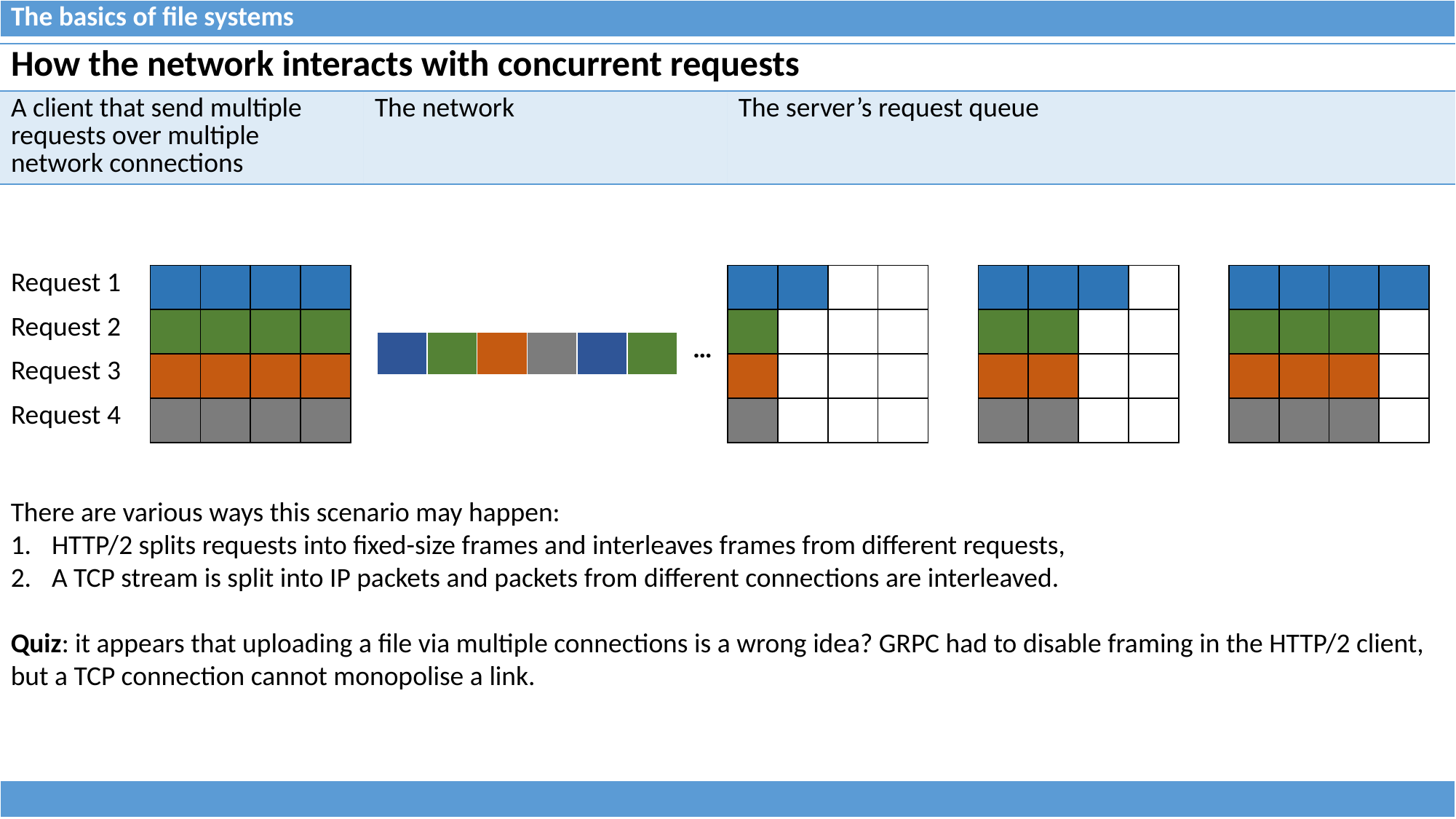

| The basics of file systems |
| --- |
| How the network interacts with concurrent requests |  |  |
| --- | --- | --- |
| A client that send multiple requests over multiple network connections | The network | The server’s request queue |
| Request 1 |  |  |  |  |
| --- | --- | --- | --- | --- |
| Request 2 |  |  |  |  |
| Request 3 |  |  |  |  |
| Request 4 |  |  |  |  |
|  |  |  |  |
| --- | --- | --- | --- |
|  |  |  |  |
|  |  |  |  |
|  |  |  |  |
|  |  |  |  |
| --- | --- | --- | --- |
|  |  |  |  |
|  |  |  |  |
|  |  |  |  |
|  |  |  |  |
| --- | --- | --- | --- |
|  |  |  |  |
|  |  |  |  |
|  |  |  |  |
|  |  |  |  |  |  | … |
| --- | --- | --- | --- | --- | --- | --- |
There are various ways this scenario may happen:
HTTP/2 splits requests into fixed-size frames and interleaves frames from different requests,
A TCP stream is split into IP packets and packets from different connections are interleaved.

Quiz: it appears that uploading a file via multiple connections is a wrong idea? GRPC had to disable framing in the HTTP/2 client, but a TCP connection cannot monopolise a link.
|  |
| --- |